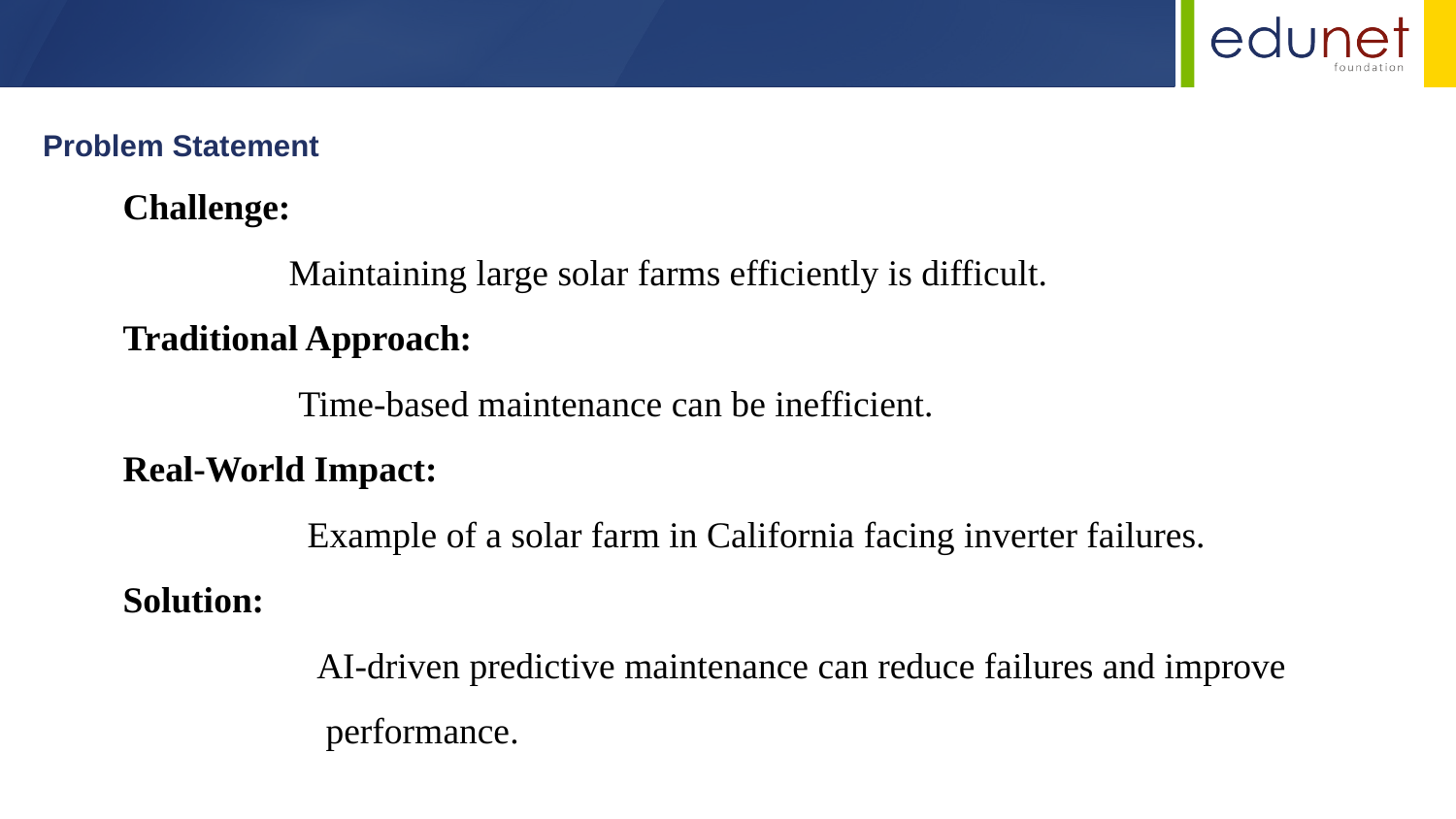

Problem Statement
Challenge:
                  Maintaining large solar farms efficiently is difficult.
Traditional Approach:
                   Time-based maintenance can be inefficient.
Real-World Impact:
                    Example of a solar farm in California facing inverter failures.
Solution:
                     AI-driven predictive maintenance can reduce failures and improve
                      performance.